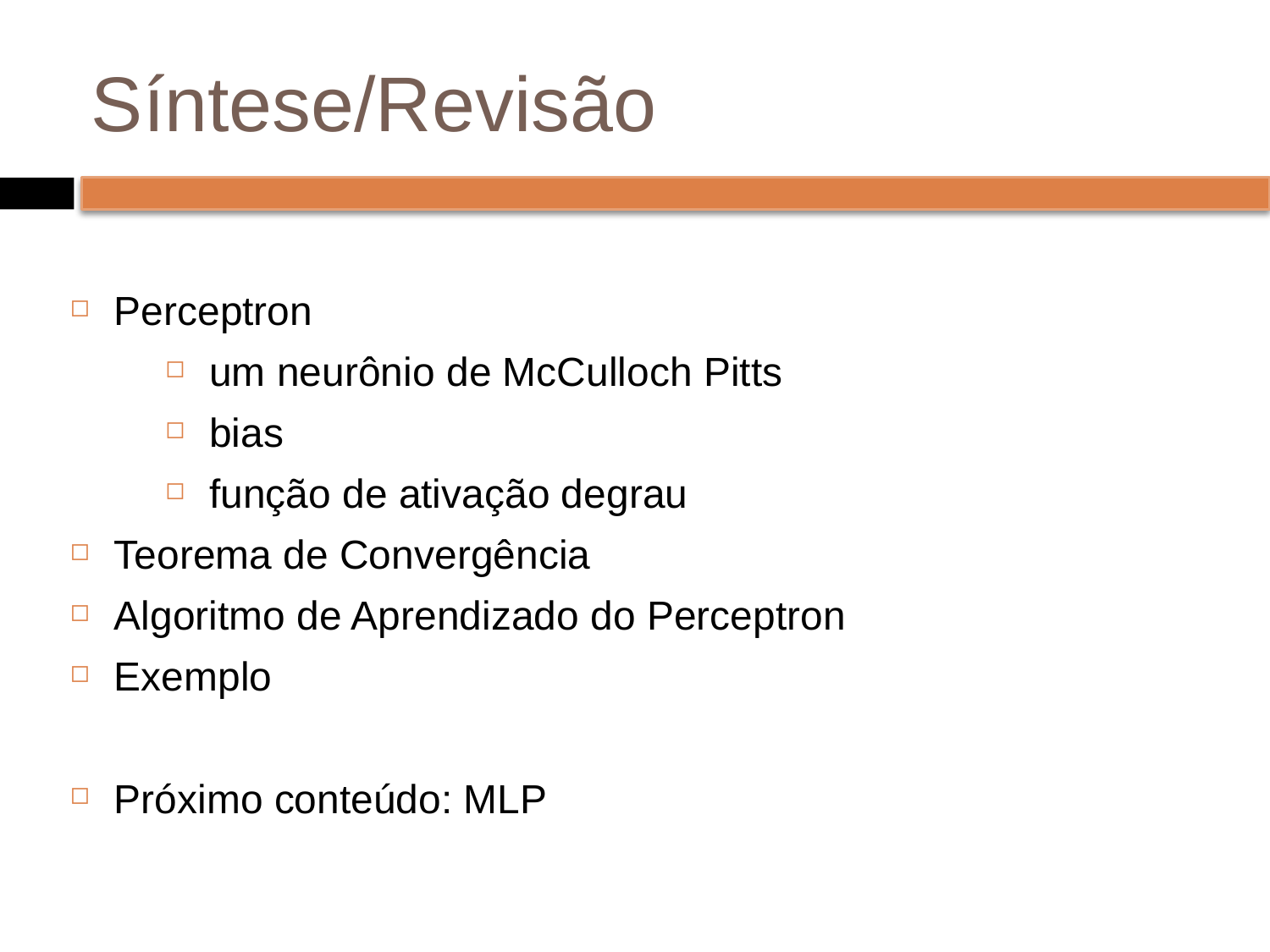

# Síntese/Revisão

Perceptron
um neurônio de McCulloch Pitts
bias
função de ativação degrau
Teorema de Convergência
Algoritmo de Aprendizado do Perceptron
Exemplo

Próximo conteúdo: MLP
40